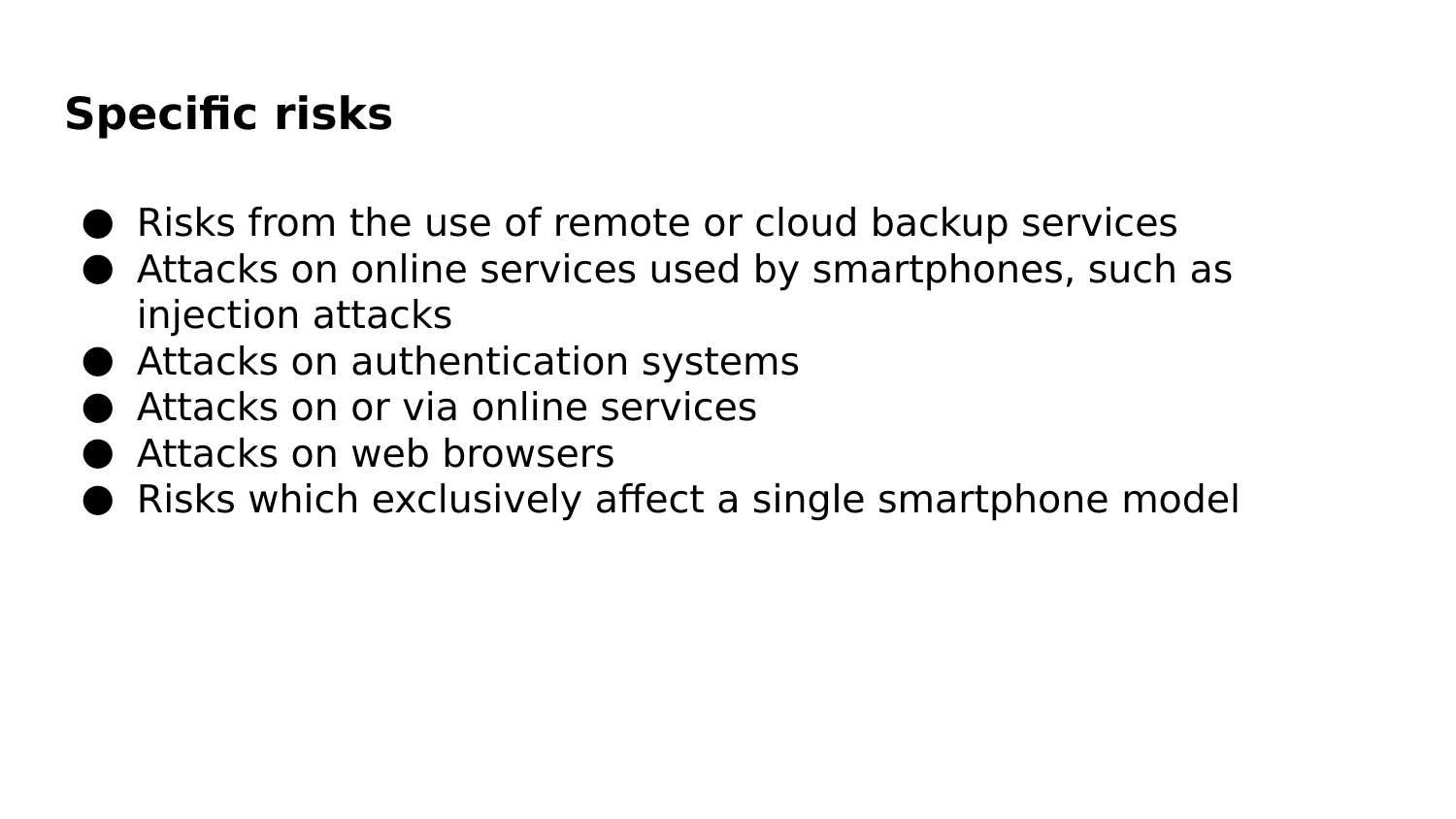

Specific risks
Risks from the use of remote or cloud backup services
Attacks on online services used by smartphones, such as injection attacks
Attacks on authentication systems
Attacks on or via online services
Attacks on web browsers
Risks which exclusively affect a single smartphone model